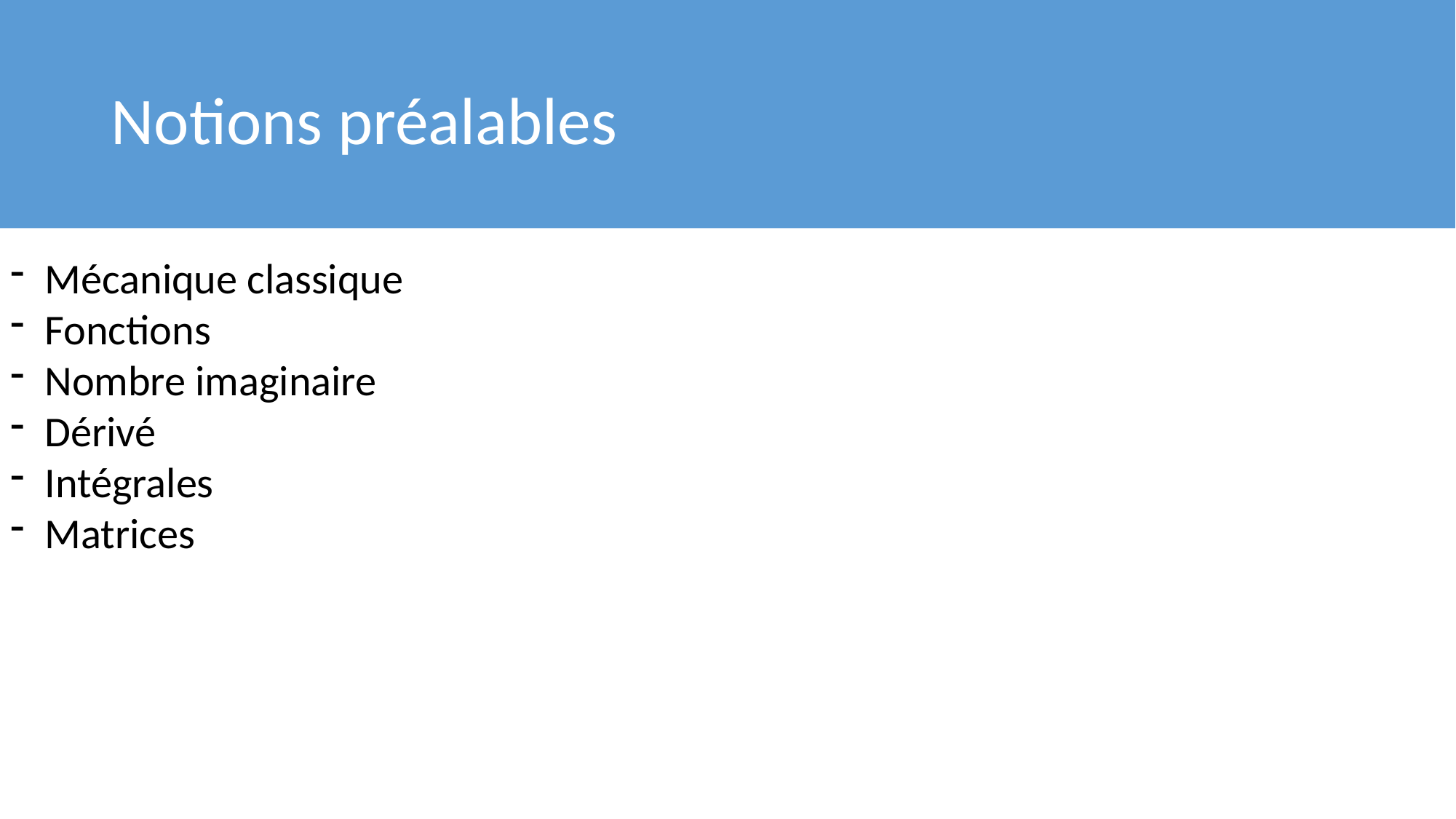

# Notions préalables
Mécanique classique
Fonctions
Nombre imaginaire
Dérivé
Intégrales
Matrices